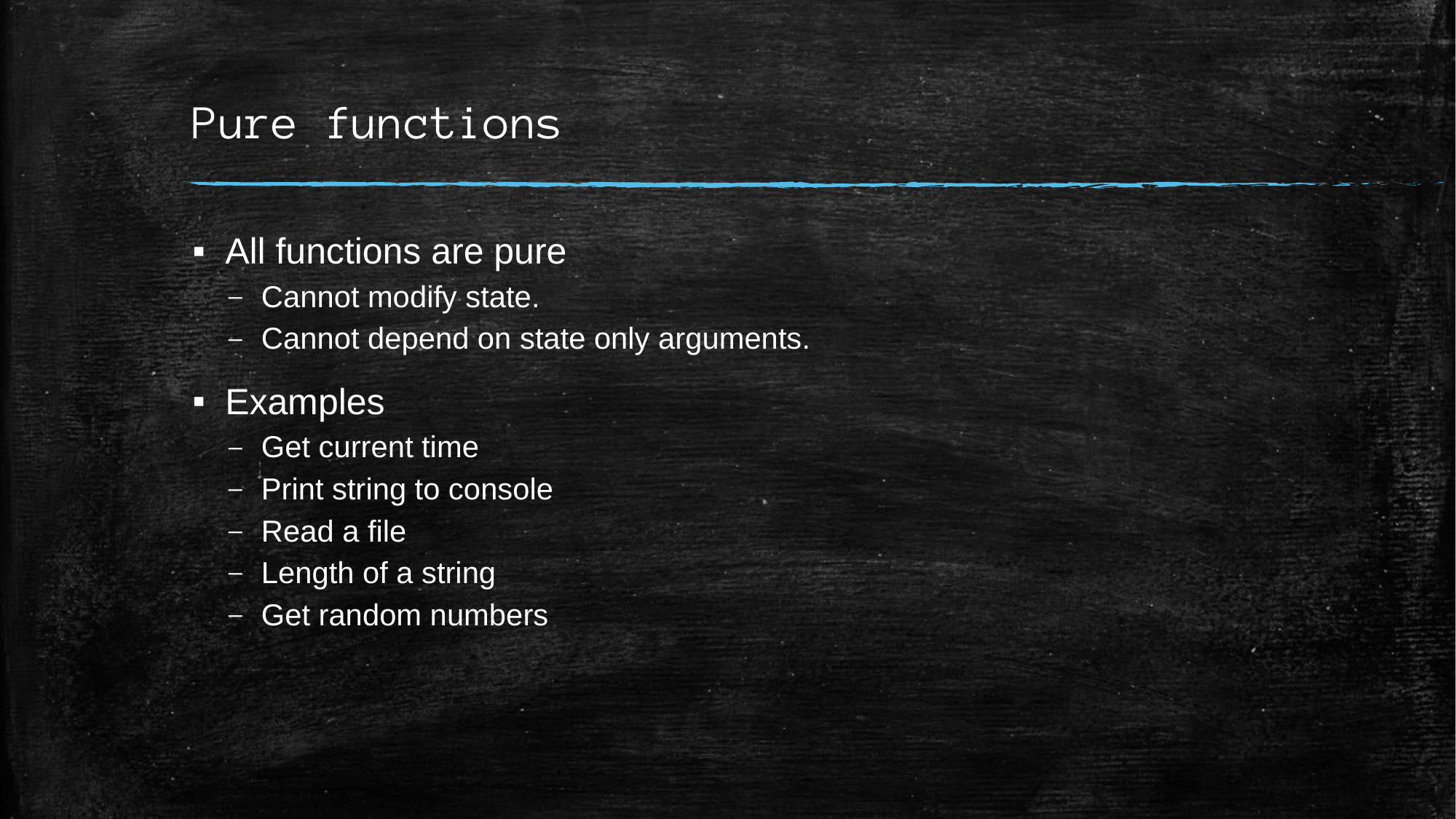

# Pure functions
All functions are pure
Cannot modify state.
Cannot depend on state only arguments.
Examples
Get current time
Print string to console
Read a file
Length of a string
Get random numbers